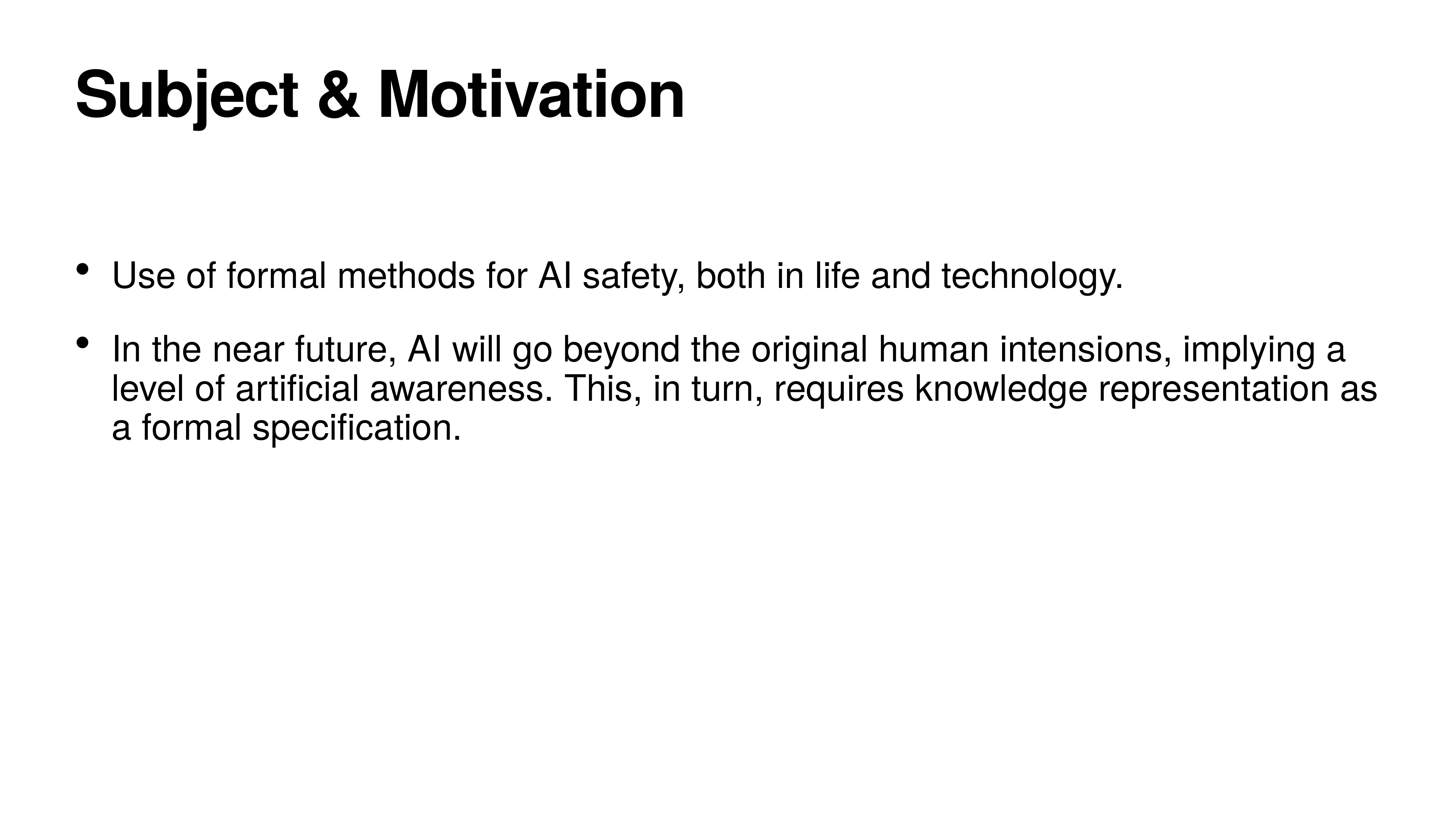

# Subject & Motivation

Use of formal methods for AI safety, both in life and technology.
In the near future, AI will go beyond the original human intensions, implying a level of artificial awareness. This, in turn, requires knowledge representation as a formal specification.